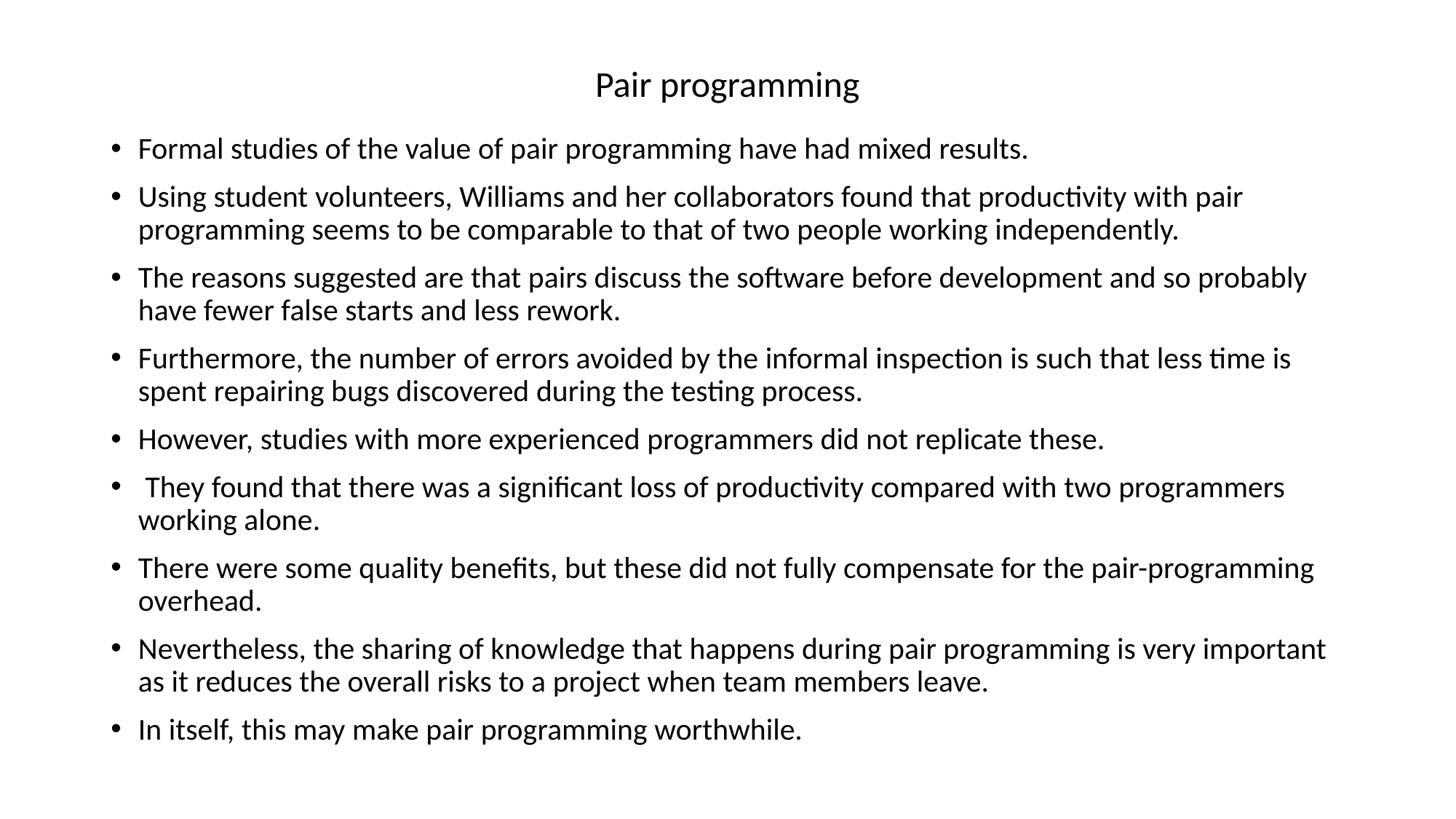

# Pair programming
Formal studies of the value of pair programming have had mixed results.
Using student volunteers, Williams and her collaborators found that productivity with pair programming seems to be comparable to that of two people working independently.
The reasons suggested are that pairs discuss the software before development and so probably have fewer false starts and less rework.
Furthermore, the number of errors avoided by the informal inspection is such that less time is spent repairing bugs discovered during the testing process.
However, studies with more experienced programmers did not replicate these.
 They found that there was a significant loss of productivity compared with two programmers working alone.
There were some quality benefits, but these did not fully compensate for the pair-programming overhead.
Nevertheless, the sharing of knowledge that happens during pair programming is very important as it reduces the overall risks to a project when team members leave.
In itself, this may make pair programming worthwhile.